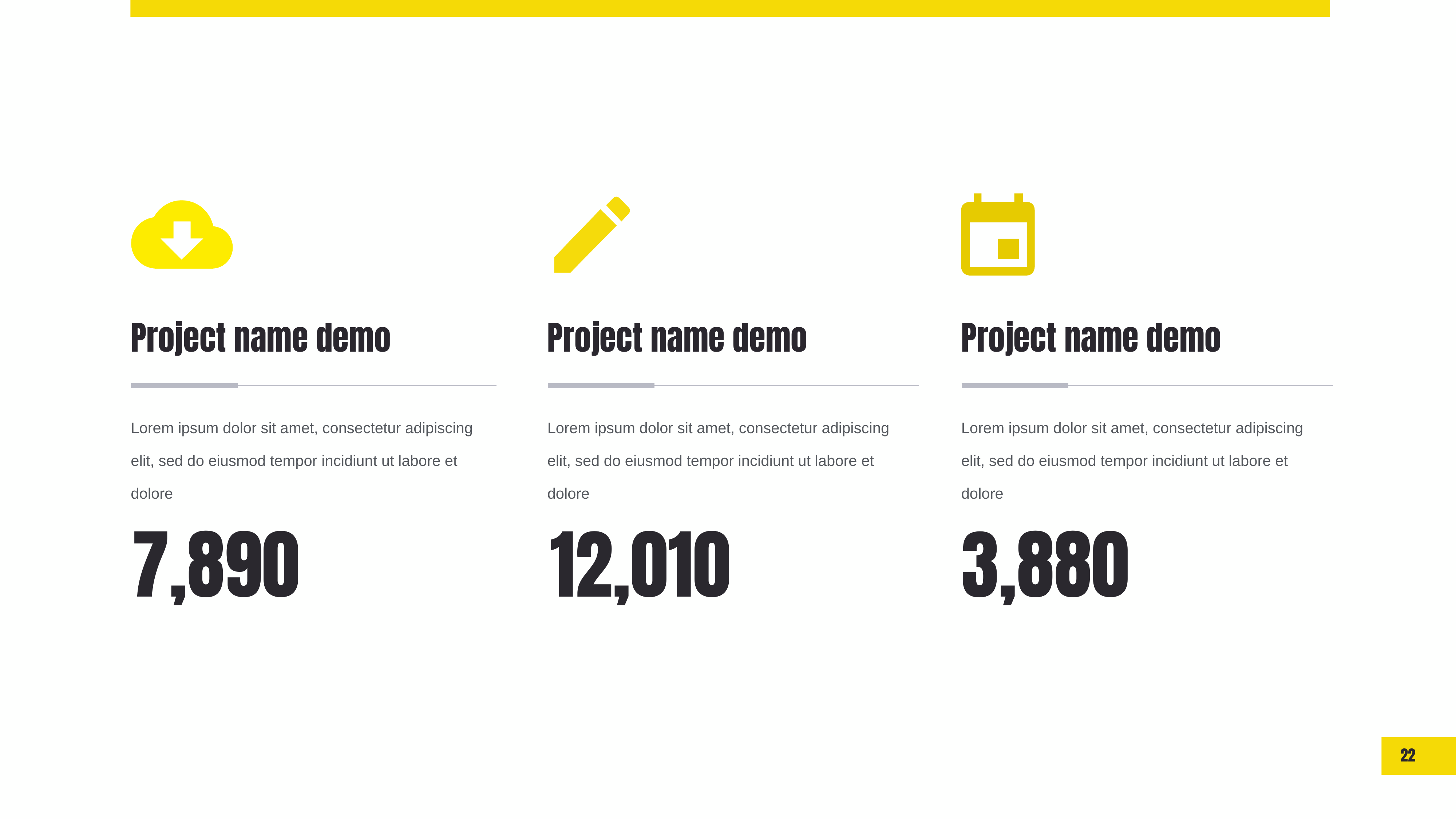

Project name demo
Lorem ipsum dolor sit amet, consectetur adipiscing elit, sed do eiusmod tempor incidiunt ut labore et dolore
3,880

Project name demo
Lorem ipsum dolor sit amet, consectetur adipiscing elit, sed do eiusmod tempor incidiunt ut labore et dolore
12,010

Project name demo
Lorem ipsum dolor sit amet, consectetur adipiscing elit, sed do eiusmod tempor incidiunt ut labore et dolore
7,890
22